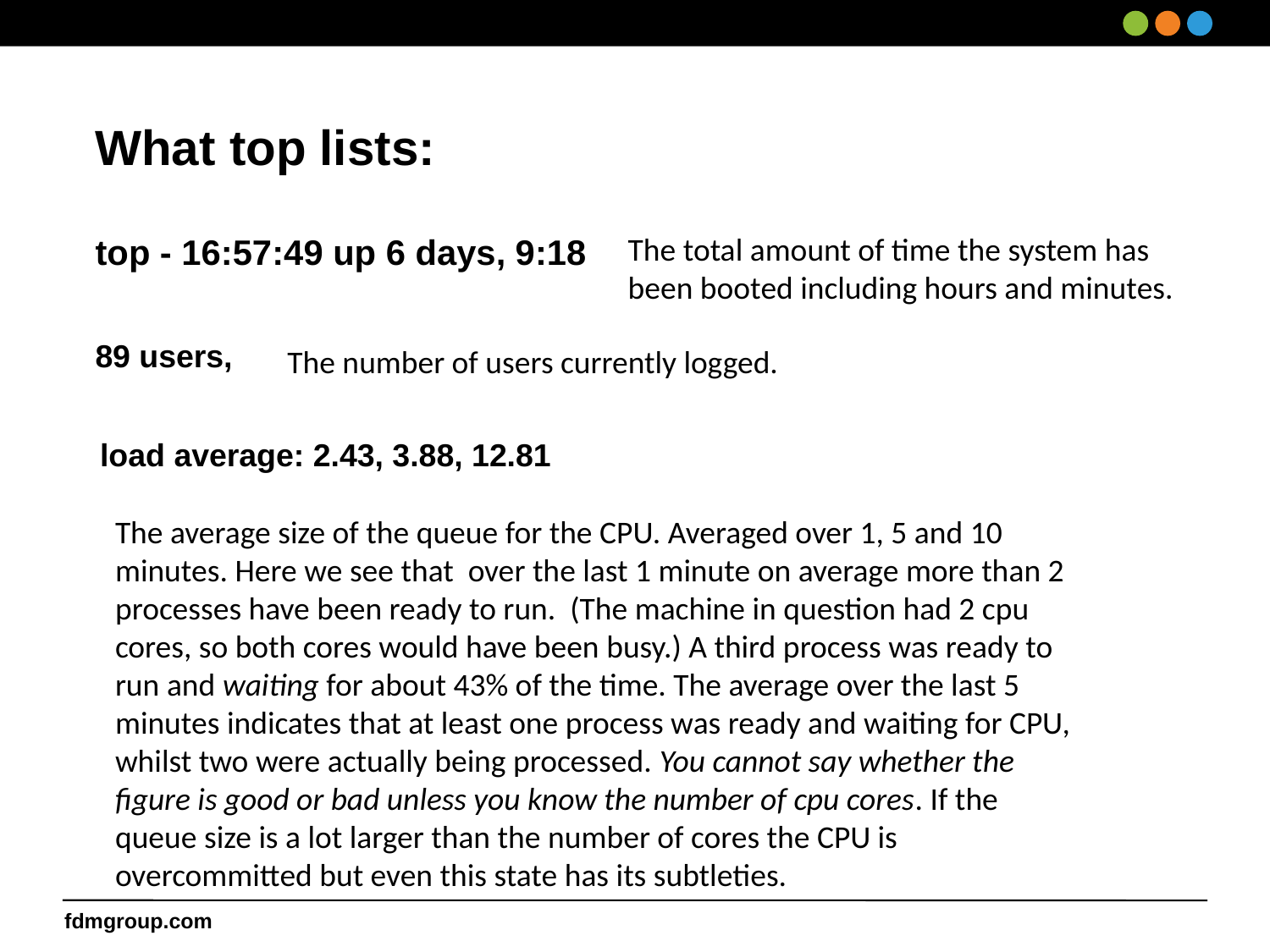

What top lists:
The total amount of time the system has been booted including hours and minutes.
top - 16:57:49 up 6 days, 9:18
89 users,
The number of users currently logged.
load average: 2.43, 3.88, 12.81
The average size of the queue for the CPU. Averaged over 1, 5 and 10 minutes. Here we see that  over the last 1 minute on average more than 2 processes have been ready to run.  (The machine in question had 2 cpu cores, so both cores would have been busy.) A third process was ready to run and waiting for about 43% of the time. The average over the last 5 minutes indicates that at least one process was ready and waiting for CPU, whilst two were actually being processed. You cannot say whether the figure is good or bad unless you know the number of cpu cores. If the queue size is a lot larger than the number of cores the CPU is overcommitted but even this state has its subtleties.